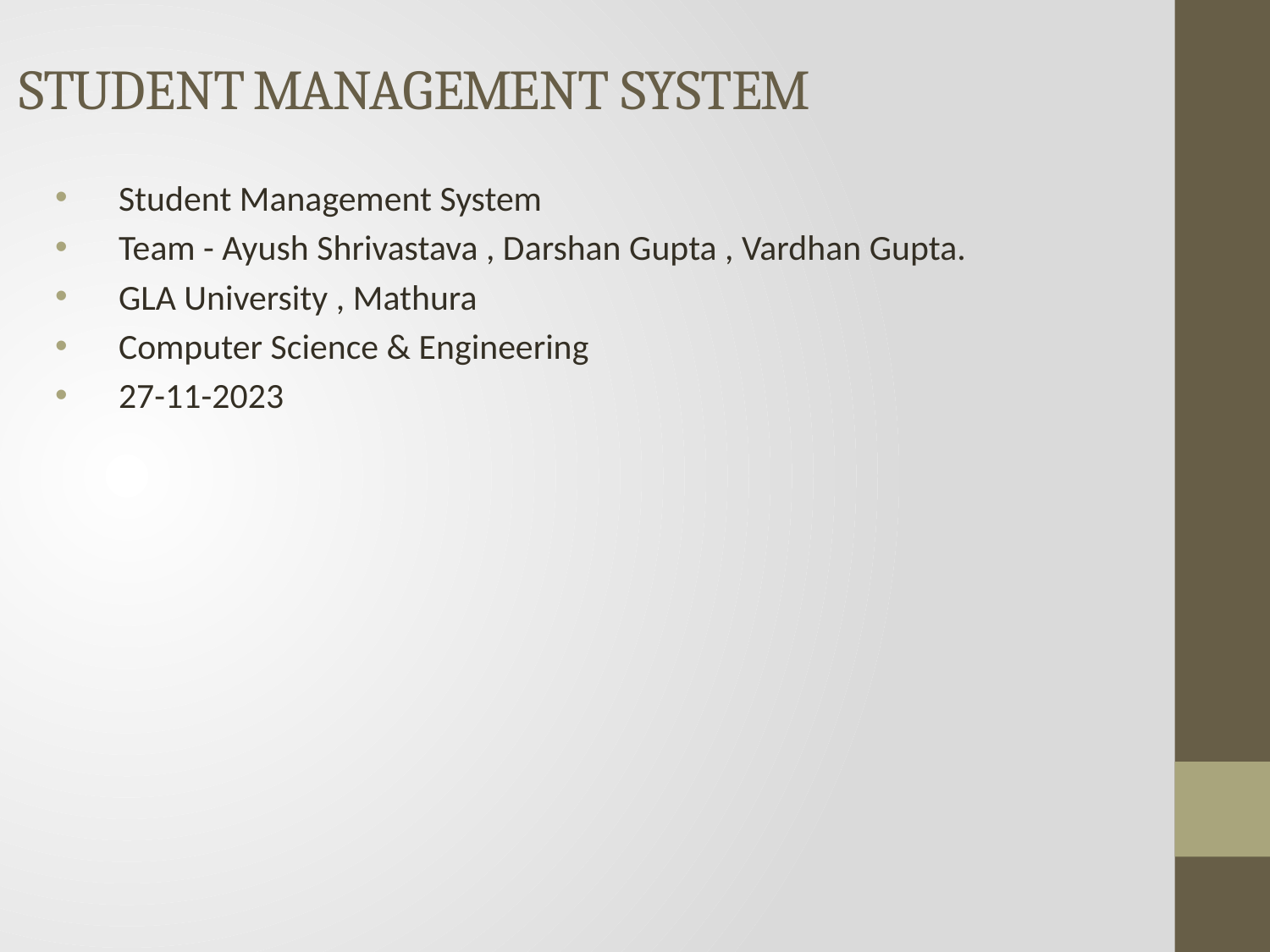

# STUDENT MANAGEMENT SYSTEM
Student Management System
Team - Ayush Shrivastava , Darshan Gupta , Vardhan Gupta.
GLA University , Mathura
Computer Science & Engineering
27-11-2023